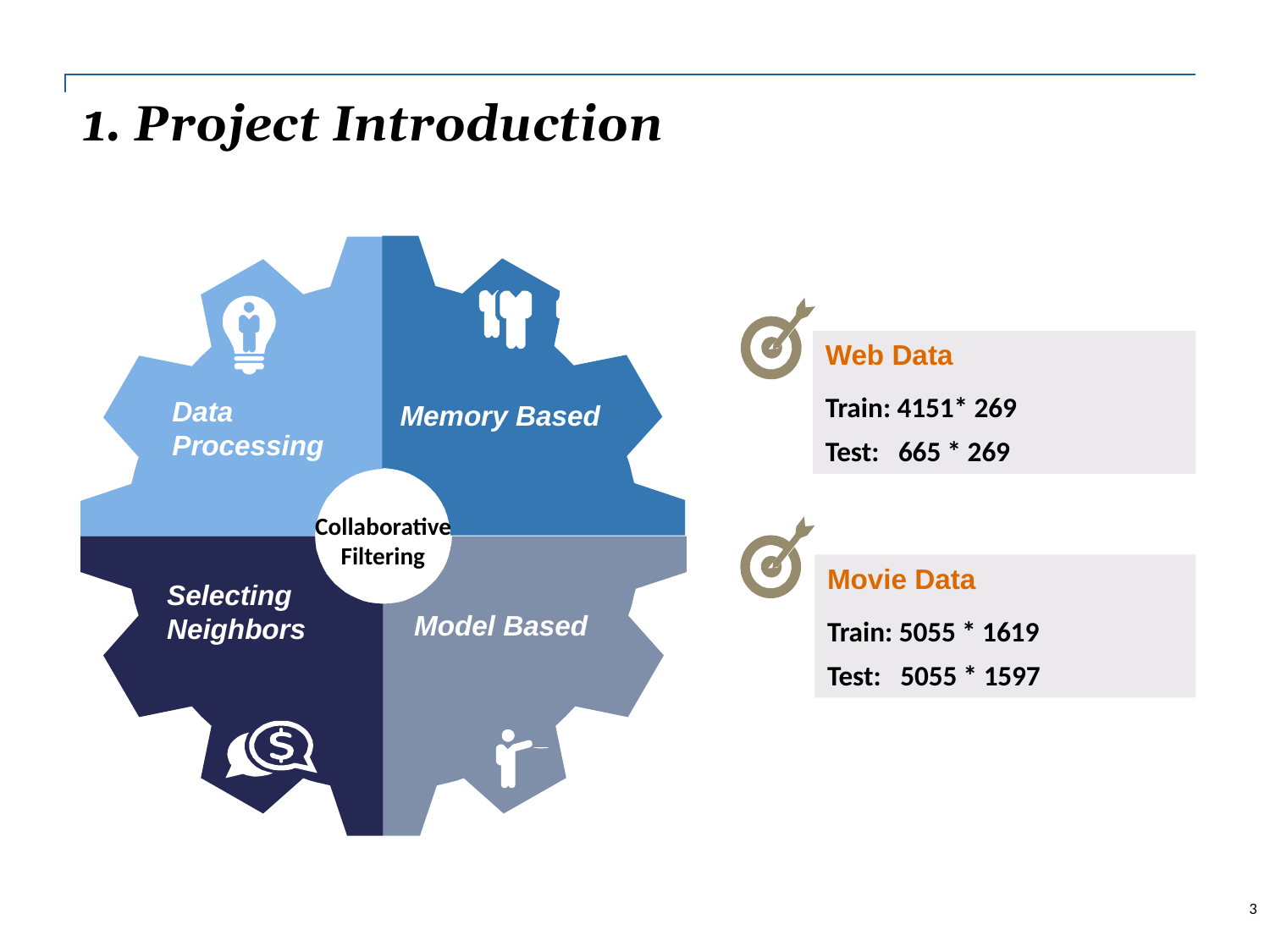

|  |
| --- |
1. Project Introduction

Data Processing

Collaborative Filtering
Selecting Neighbors
Model Based

Traditional
sales model

Web Data
Train: 4151* 269
Test:   665 * 269
Memory Based
Mixed
systems
Lack of
real-time
feedback

Movie Data
Train: 5055 * 1619
Test:   5055 * 1597

3